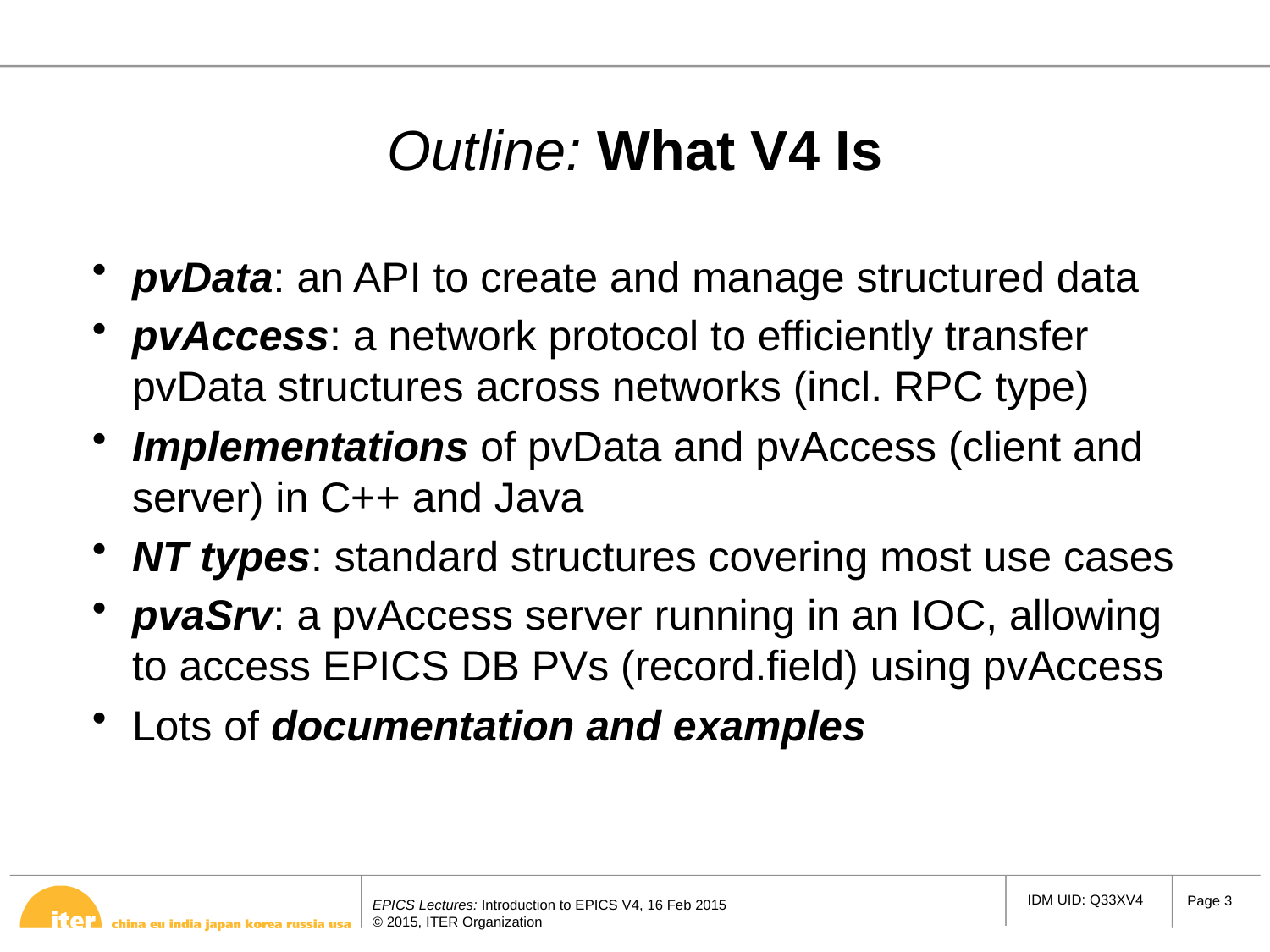

# Outline: What V4 Is
pvData: an API to create and manage structured data
pvAccess: a network protocol to efficiently transfer pvData structures across networks (incl. RPC type)
Implementations of pvData and pvAccess (client and server) in C++ and Java
NT types: standard structures covering most use cases
pvaSrv: a pvAccess server running in an IOC, allowing to access EPICS DB PVs (record.field) using pvAccess
Lots of documentation and examples